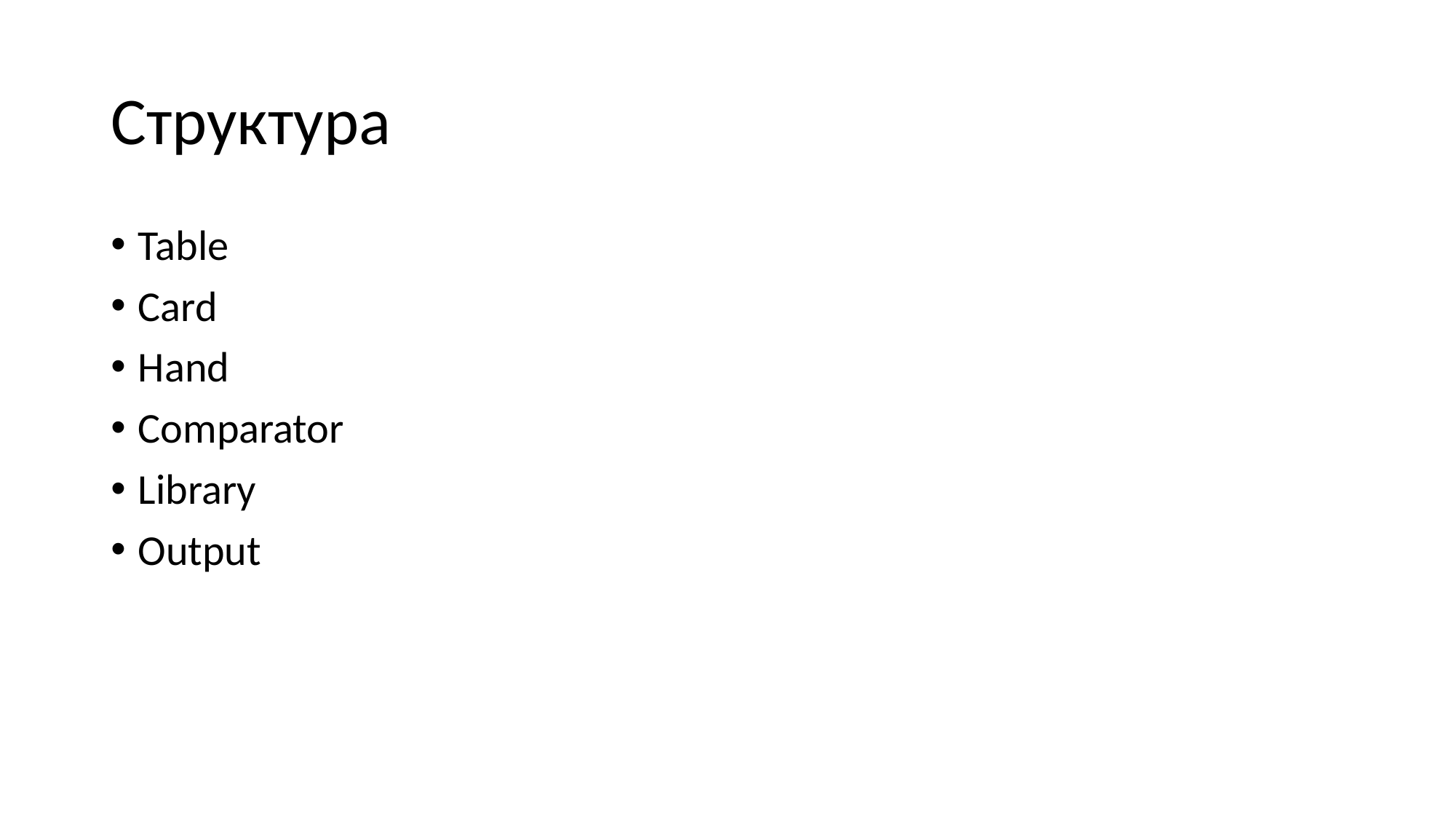

# Структура
Table
Card
Hand
Comparator
Library
Output